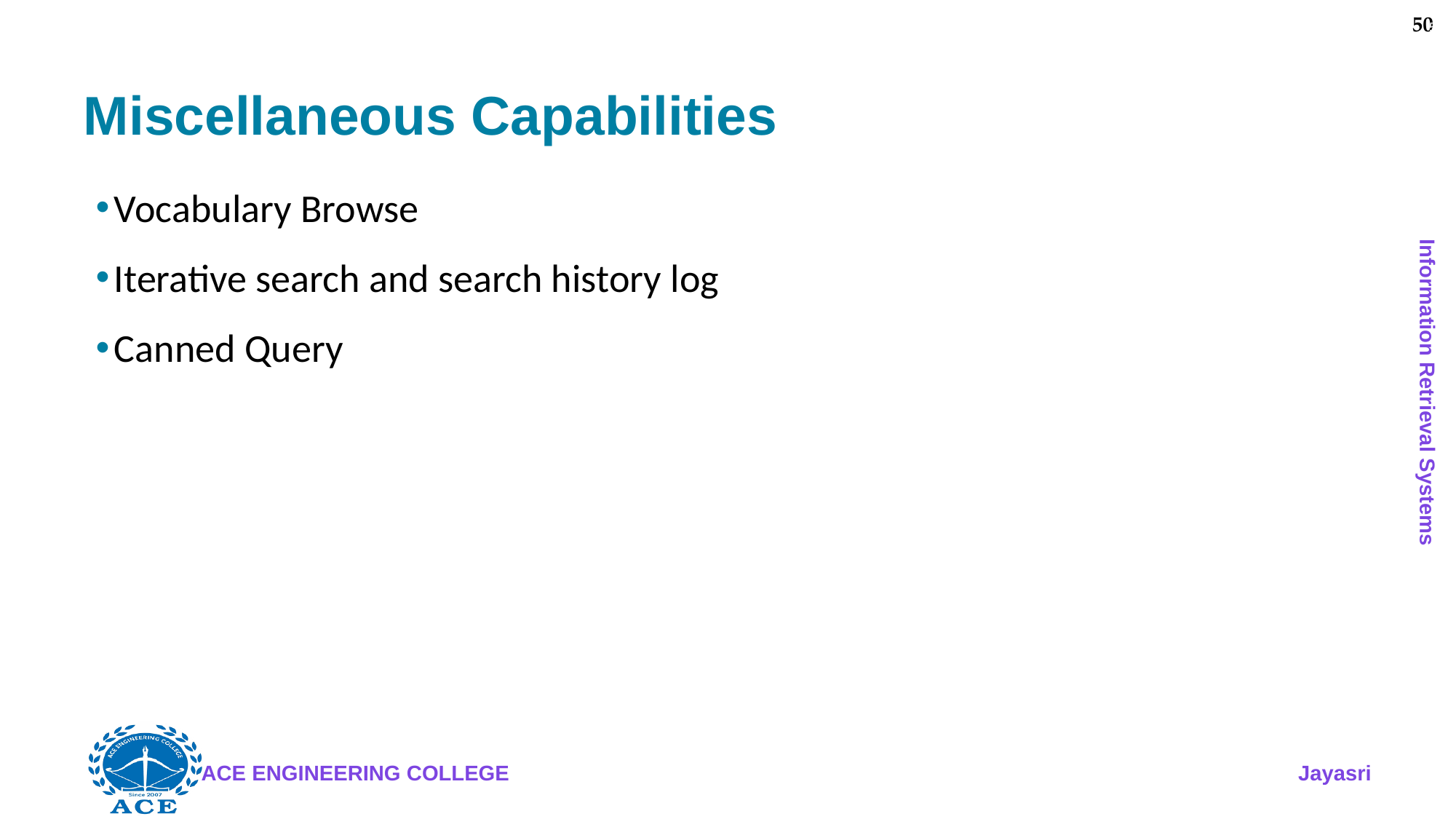

50
# Miscellaneous Capabilities
Vocabulary Browse
Iterative search and search history log
Canned Query